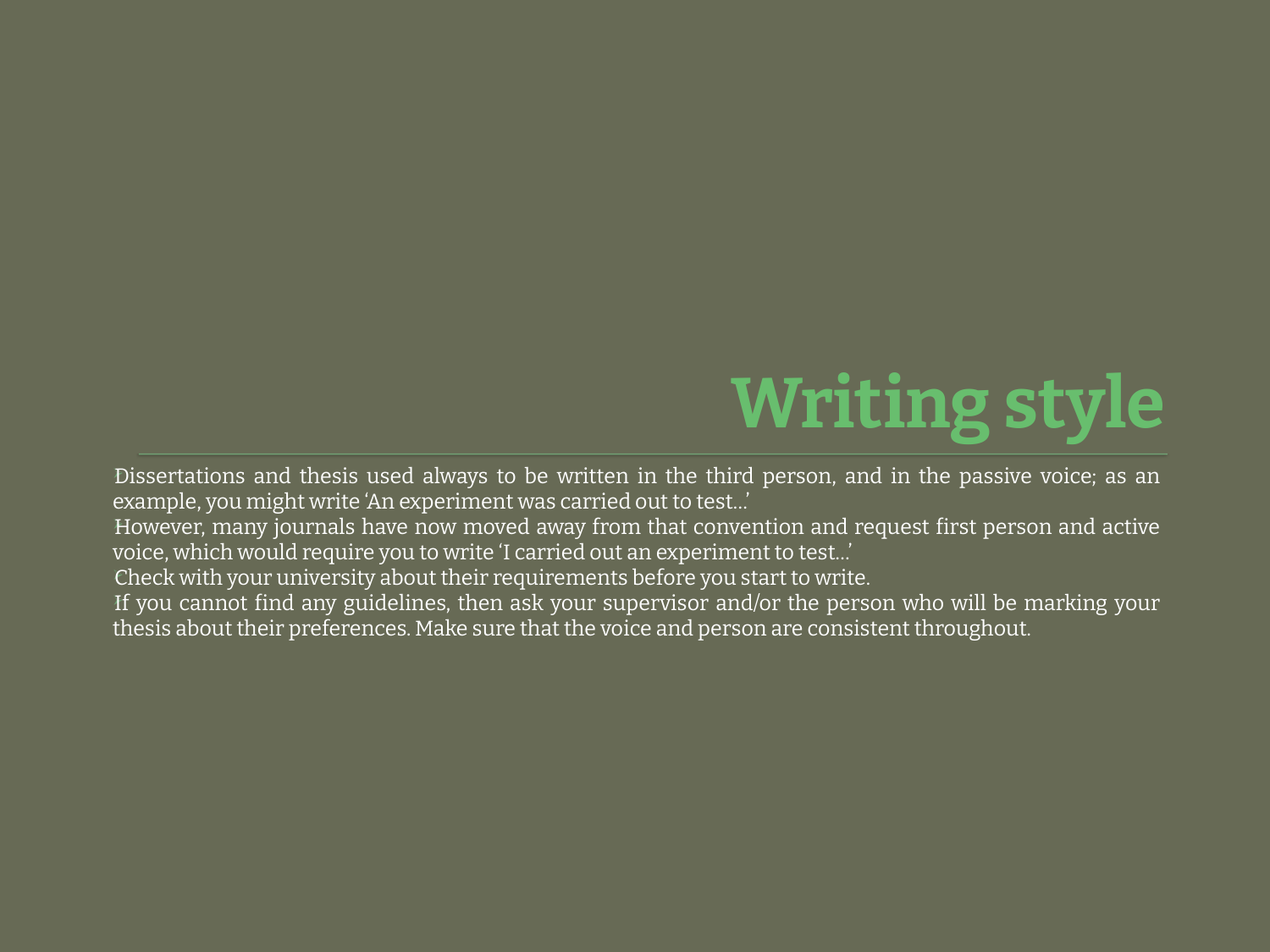

# Writing style
Dissertations and thesis used always to be written in the third person, and in the passive voice; as an example, you might write ‘An experiment was carried out to test…’
However, many journals have now moved away from that convention and request first person and active voice, which would require you to write ‘I carried out an experiment to test…’
Check with your university about their requirements before you start to write.
If you cannot find any guidelines, then ask your supervisor and/or the person who will be marking your thesis about their preferences. Make sure that the voice and person are consistent throughout.